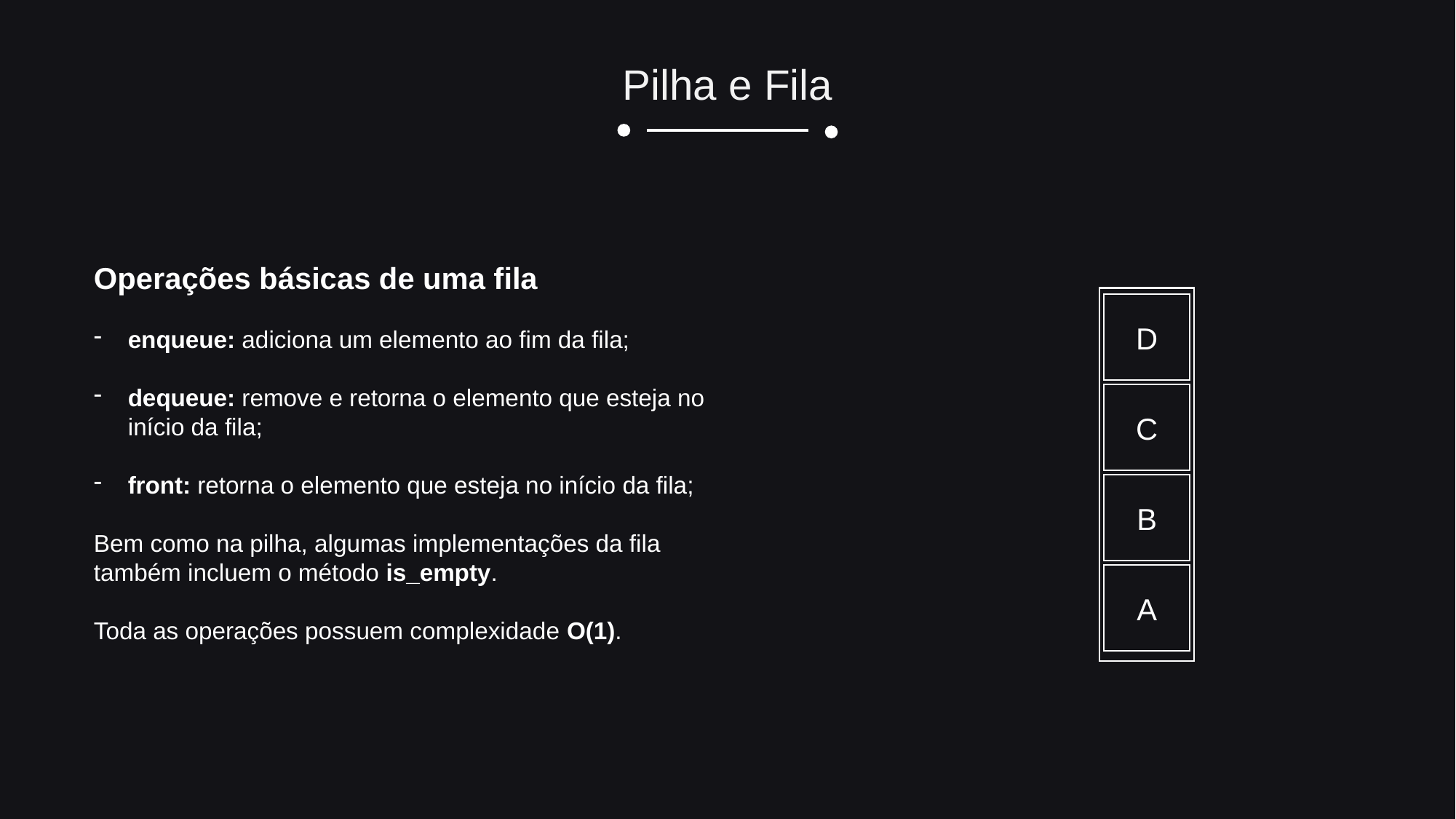

Pilha e Fila

Operações básicas de uma fila

enqueue: adiciona um elemento ao fim da fila;

dequeue: remove e retorna o elemento que esteja no início da fila;

front: retorna o elemento que esteja no início da fila;

Bem como na pilha, algumas implementações da fila também incluem o método is_empty.

Toda as operações possuem complexidade O(1).

A
B
C
D